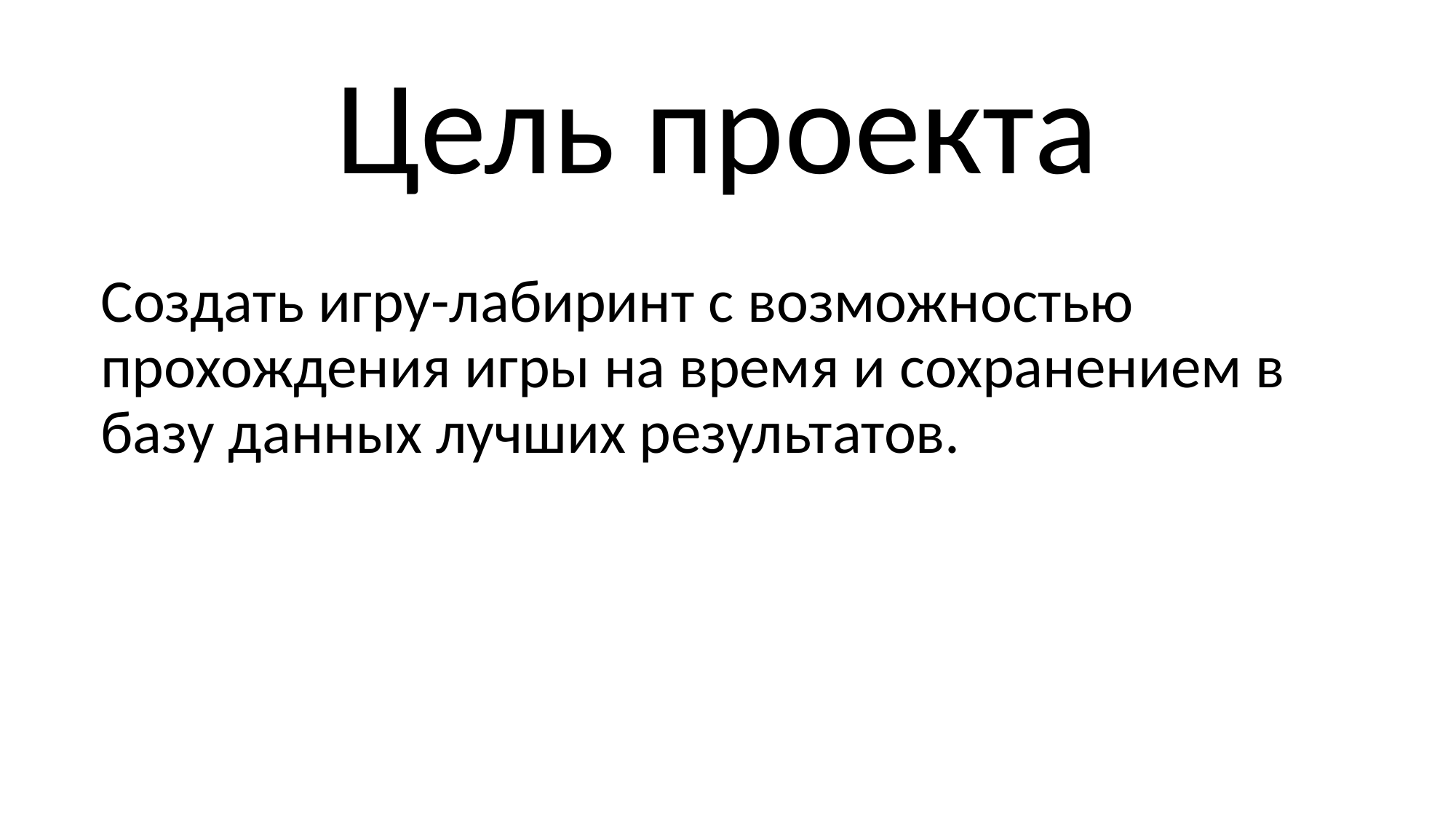

# Цель проекта
Создать игру-лабиринт с возможностью прохождения игры на время и сохранением в базу данных лучших результатов.